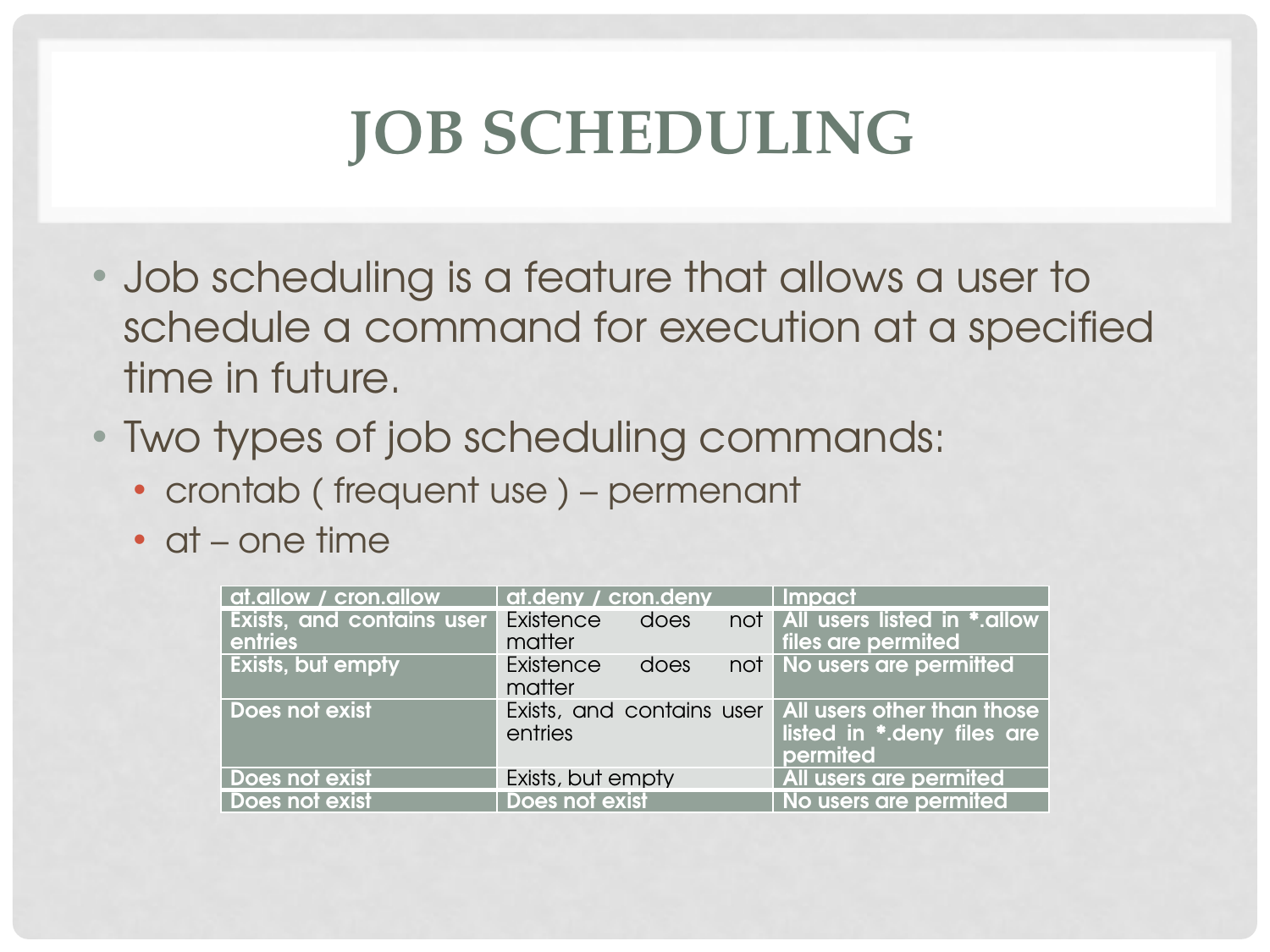

# Job scheduling
Job scheduling is a feature that allows a user to schedule a command for execution at a specified time in future.
Two types of job scheduling commands:
crontab ( frequent use ) – permenant
at – one time

| at.allow / cron.allow | at.deny / cron.deny | Impact |
| --- | --- | --- |
| Exists, and contains user entries | Existence does not matter | All users listed in \*.allow files are permited |
| Exists, but empty | Existence does not matter | No users are permitted |
| Does not exist | Exists, and contains user entries | All users other than those listed in \*.deny files are permited |
| Does not exist | Exists, but empty | All users are permited |
| Does not exist | Does not exist | No users are permited |